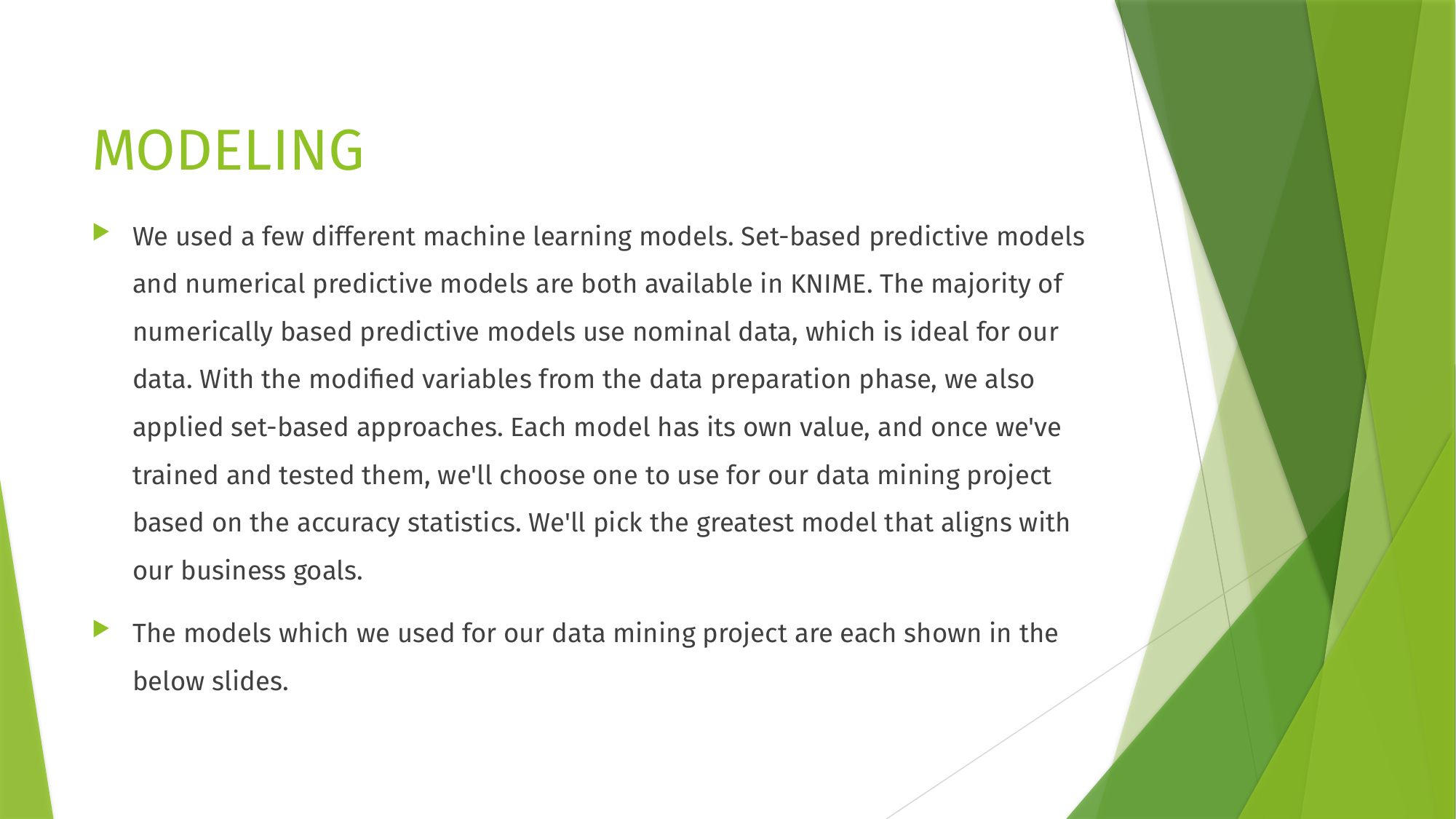

# MODELING
We used a few different machine learning models. Set-based predictive models and numerical predictive models are both available in KNIME. The majority of numerically based predictive models use nominal data, which is ideal for our data. With the modified variables from the data preparation phase, we also applied set-based approaches. Each model has its own value, and once we've trained and tested them, we'll choose one to use for our data mining project based on the accuracy statistics. We'll pick the greatest model that aligns with our business goals.
The models which we used for our data mining project are each shown in the below slides.